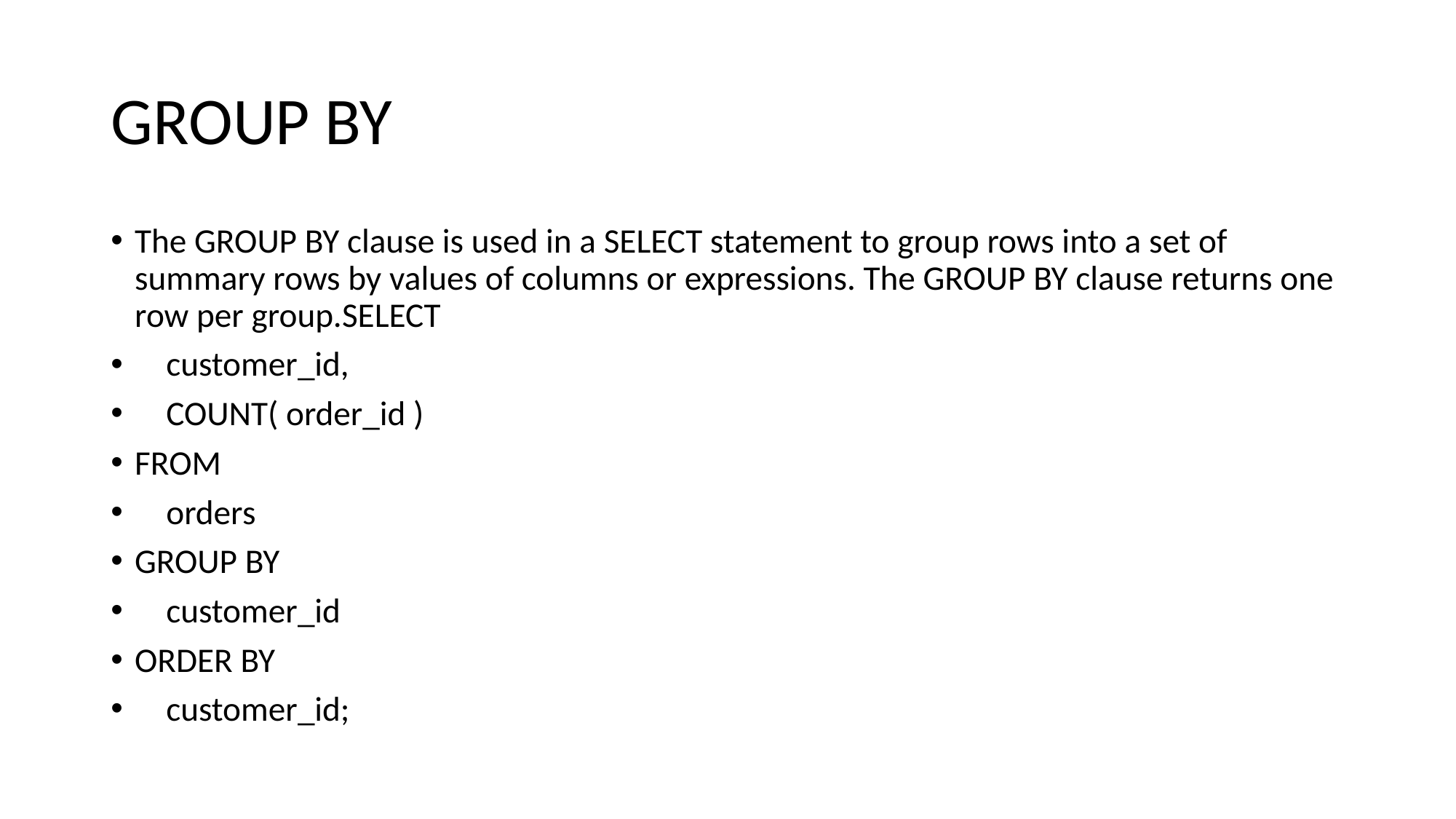

# GROUP BY
The GROUP BY clause is used in a SELECT statement to group rows into a set of summary rows by values of columns or expressions. The GROUP BY clause returns one row per group.SELECT
    customer_id,
    COUNT( order_id )
FROM
    orders
GROUP BY
    customer_id
ORDER BY
    customer_id;